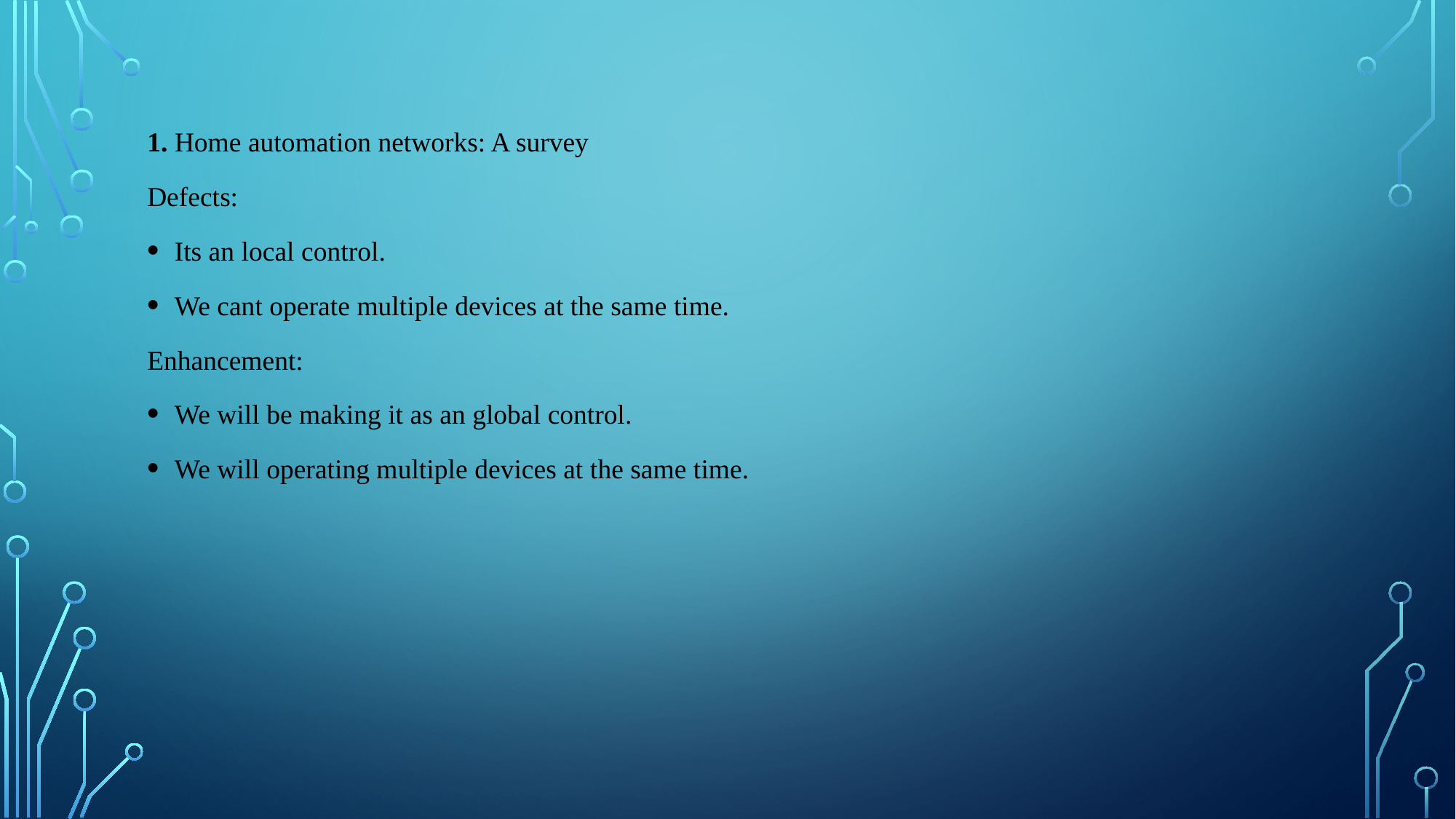

#
1. Home automation networks: A survey
Defects:
Its an local control.
We cant operate multiple devices at the same time.
Enhancement:
We will be making it as an global control.
We will operating multiple devices at the same time.